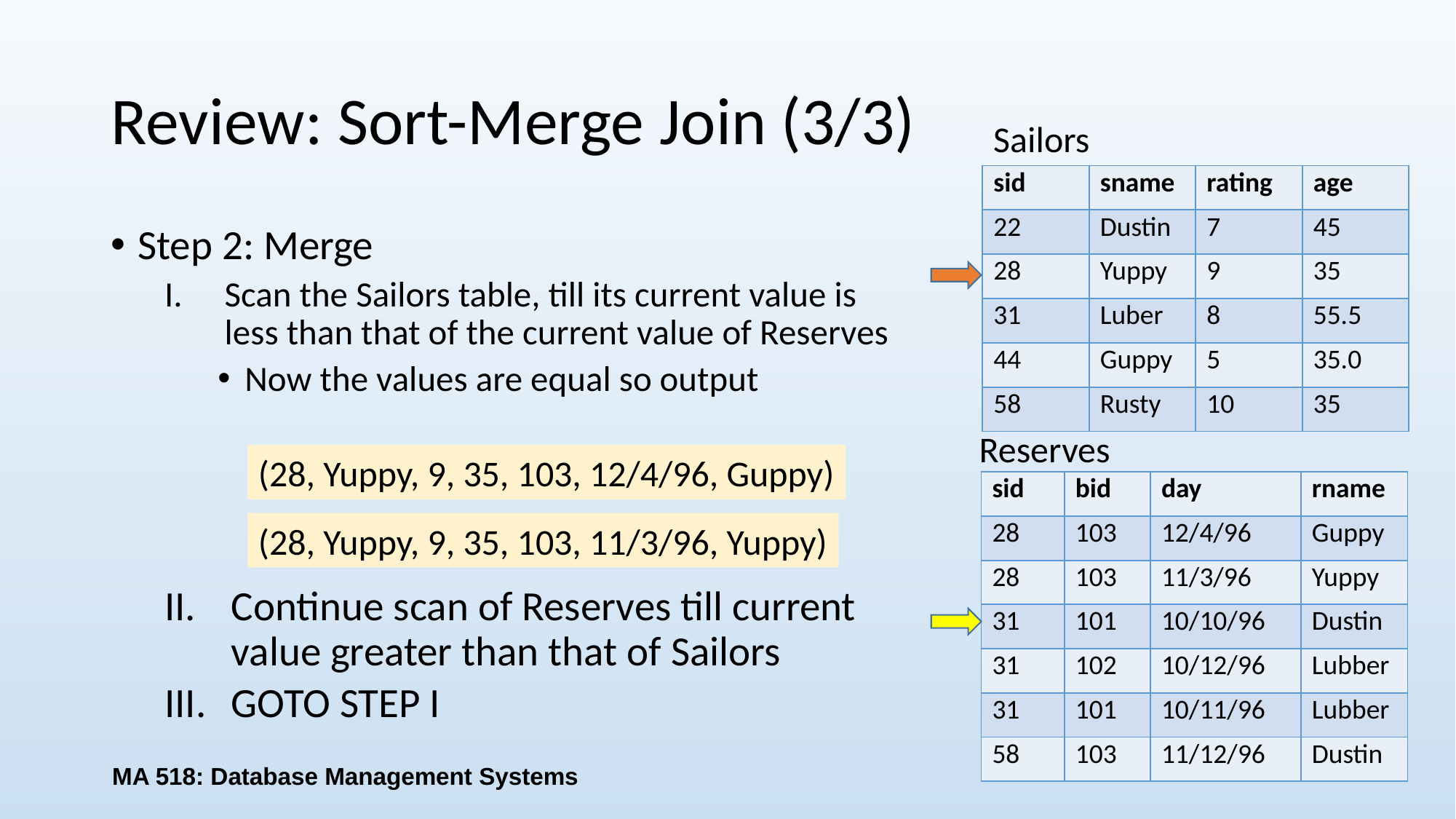

# Review: Sort-Merge Join (3/3)
Sailors
| sid | sname | rating | age |
| --- | --- | --- | --- |
| 22 | Dustin | 7 | 45 |
| 28 | Yuppy | 9 | 35 |
| 31 | Luber | 8 | 55.5 |
| 44 | Guppy | 5 | 35.0 |
| 58 | Rusty | 10 | 35 |
Step 2: Merge
Scan the Sailors table, till its current value is less than that of the current value of Reserves
Now the values are equal so output

Continue scan of Reserves till current value greater than that of Sailors
GOTO STEP I

Reserves
(28, Yuppy, 9, 35, 103, 12/4/96, Guppy)
| sid | bid | day | rname |
| --- | --- | --- | --- |
| 28 | 103 | 12/4/96 | Guppy |
| 28 | 103 | 11/3/96 | Yuppy |
| 31 | 101 | 10/10/96 | Dustin |
| 31 | 102 | 10/12/96 | Lubber |
| 31 | 101 | 10/11/96 | Lubber |
| 58 | 103 | 11/12/96 | Dustin |
(28, Yuppy, 9, 35, 103, 11/3/96, Yuppy)

MA 518: Database Management Systems